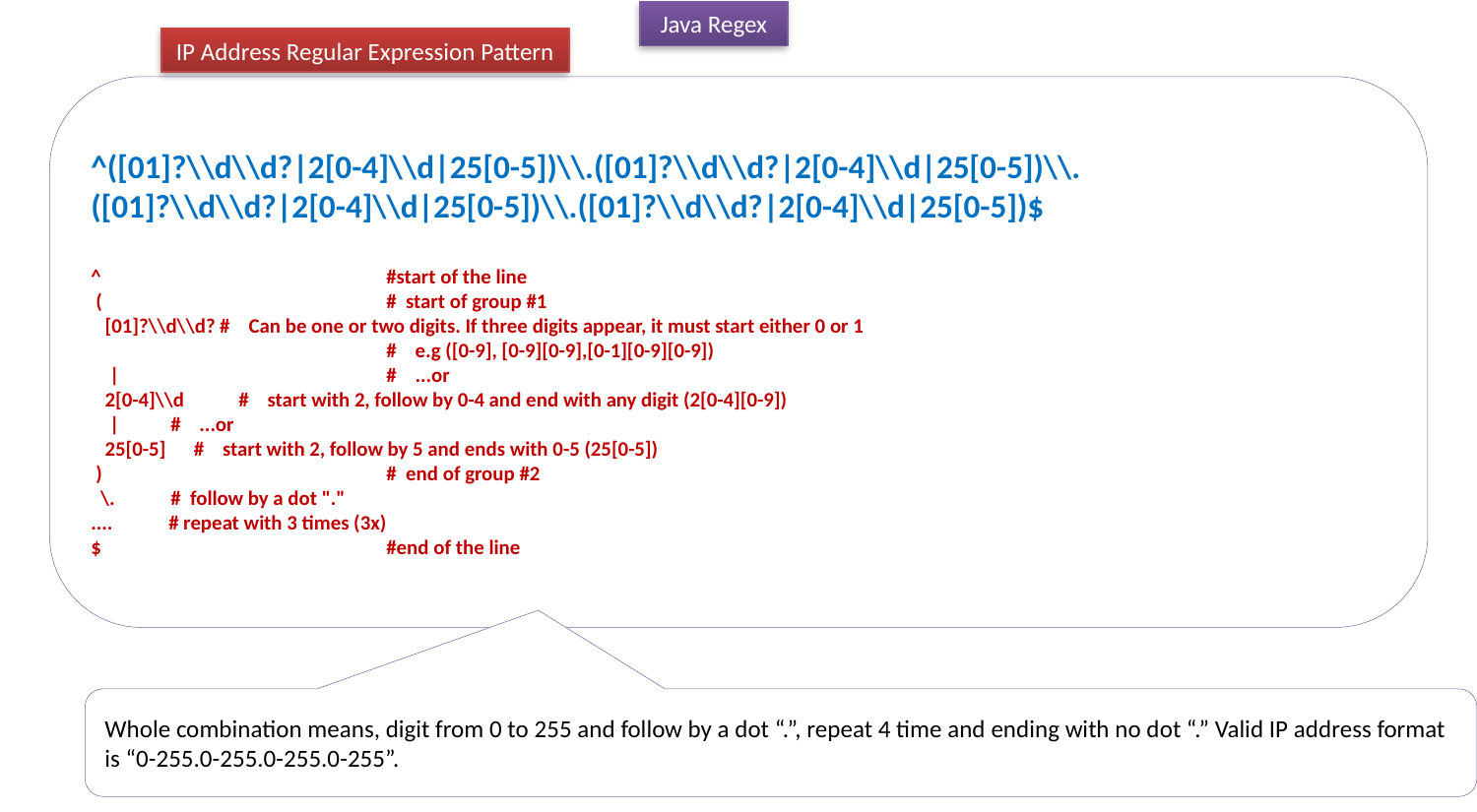

Java Regex

IP Address Regular Expression Pattern
^([01]?\\d\\d?|2[0-4]\\d|25[0-5])\\.([01]?\\d\\d?|2[0-4]\\d|25[0-5])\\.
([01]?\\d\\d?|2[0-4]\\d|25[0-5])\\.([01]?\\d\\d?|2[0-4]\\d|25[0-5])$
^		#start of the line
 (		#  start of group #1
   [01]?\\d\\d? #    Can be one or two digits. If three digits appear, it must start either 0 or 1
		#    e.g ([0-9], [0-9][0-9],[0-1][0-9][0-9])
    |		#    ...or
   2[0-4]\\d	#    start with 2, follow by 0-4 and end with any digit (2[0-4][0-9])
    |           #    ...or
   25[0-5]      #    start with 2, follow by 5 and ends with 0-5 (25[0-5])
 )		#  end of group #2
  \.            #  follow by a dot "."
....            # repeat with 3 times (3x)
$		#end of the line
Whole combination means, digit from 0 to 255 and follow by a dot “.”, repeat 4 time and ending with no dot “.” Valid IP address format is “0-255.0-255.0-255.0-255”.